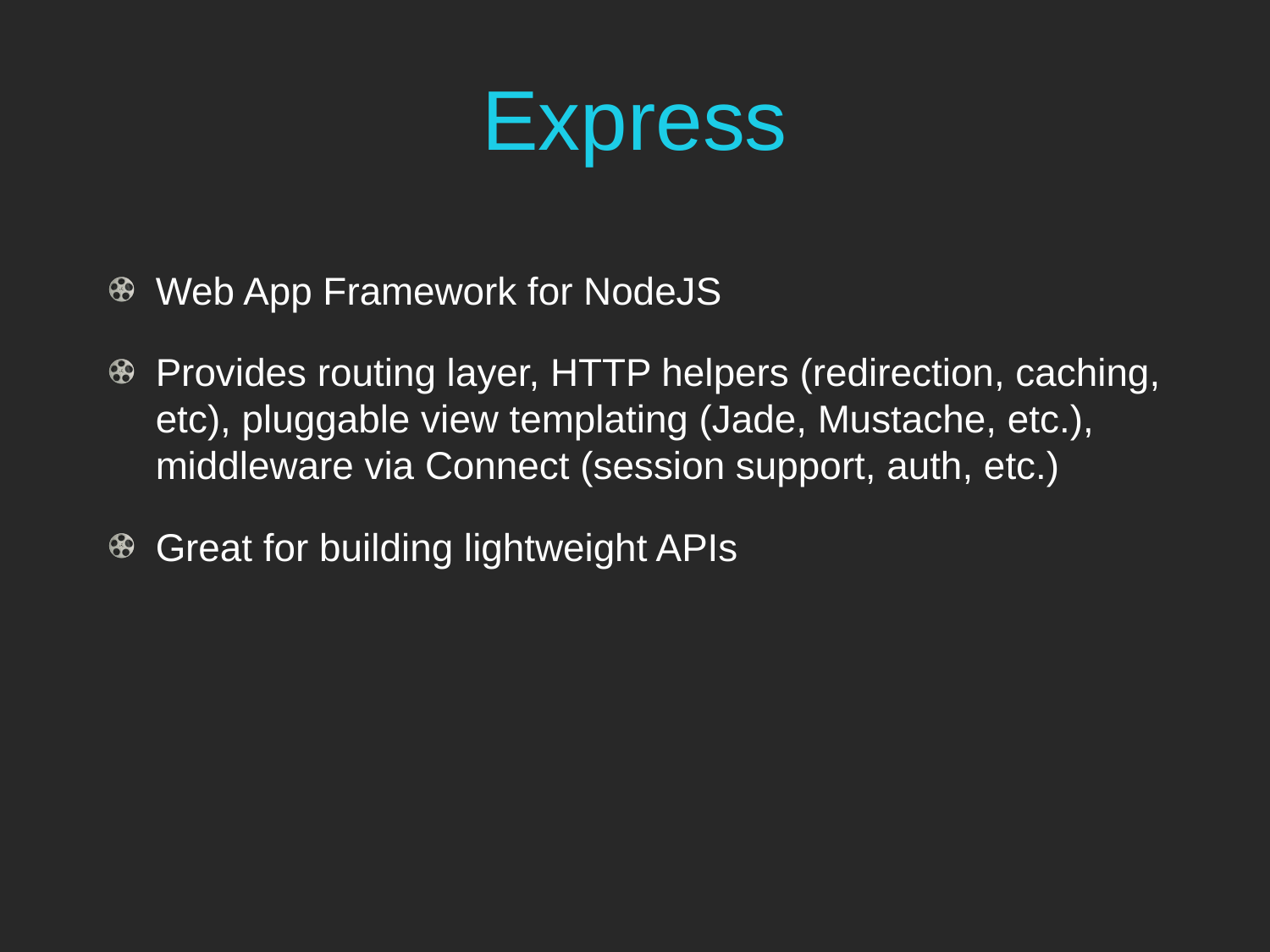

# Express
Web App Framework for NodeJS
Provides routing layer, HTTP helpers (redirection, caching, etc), pluggable view templating (Jade, Mustache, etc.), middleware via Connect (session support, auth, etc.)
Great for building lightweight APIs